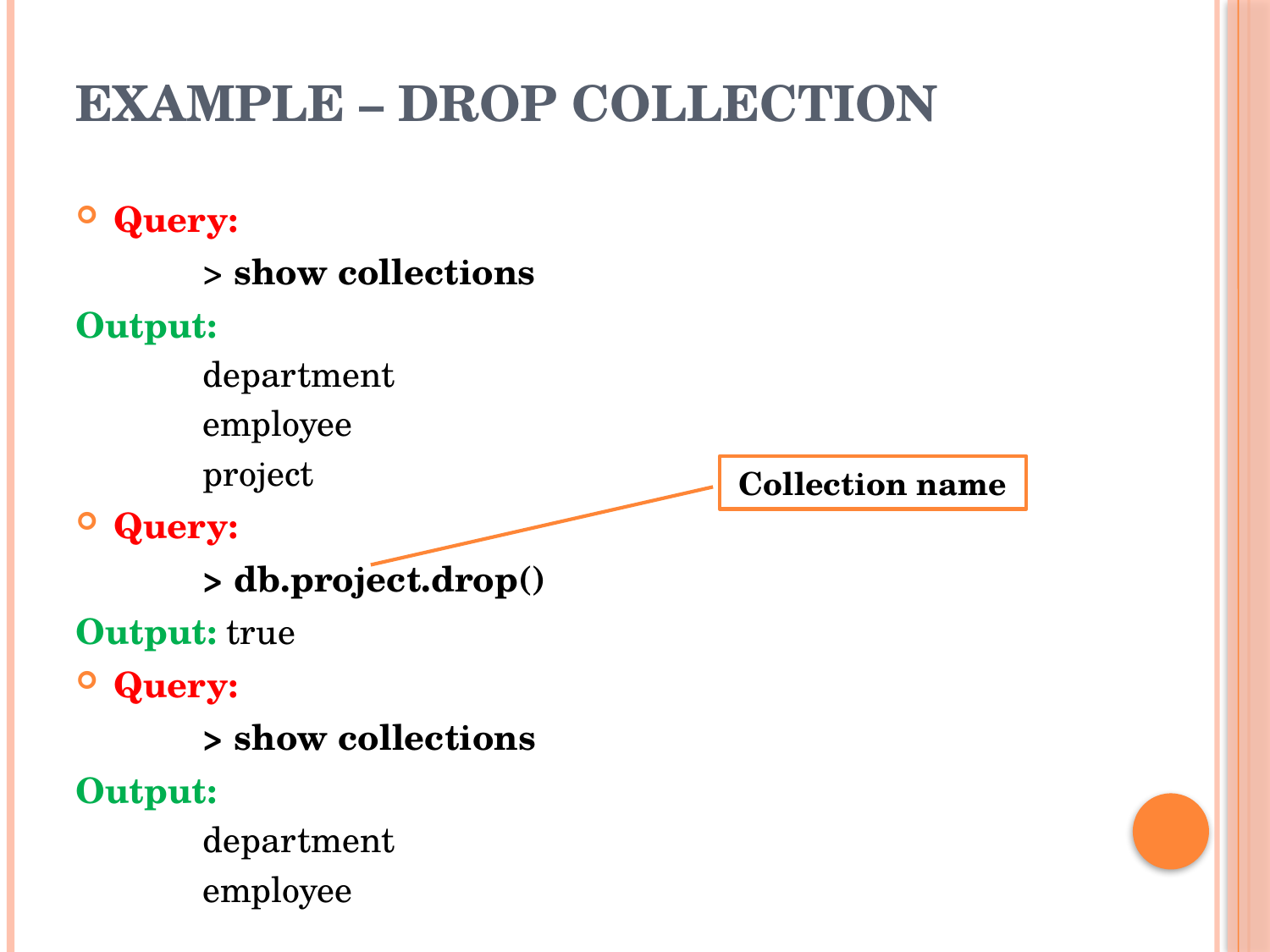

# Example – Drop Collection
Query:
	> show collections
Output:
department
employee
project
Query:
	> db.project.drop()
Output: true
Query:
	> show collections
Output:
department
employee
Collection name